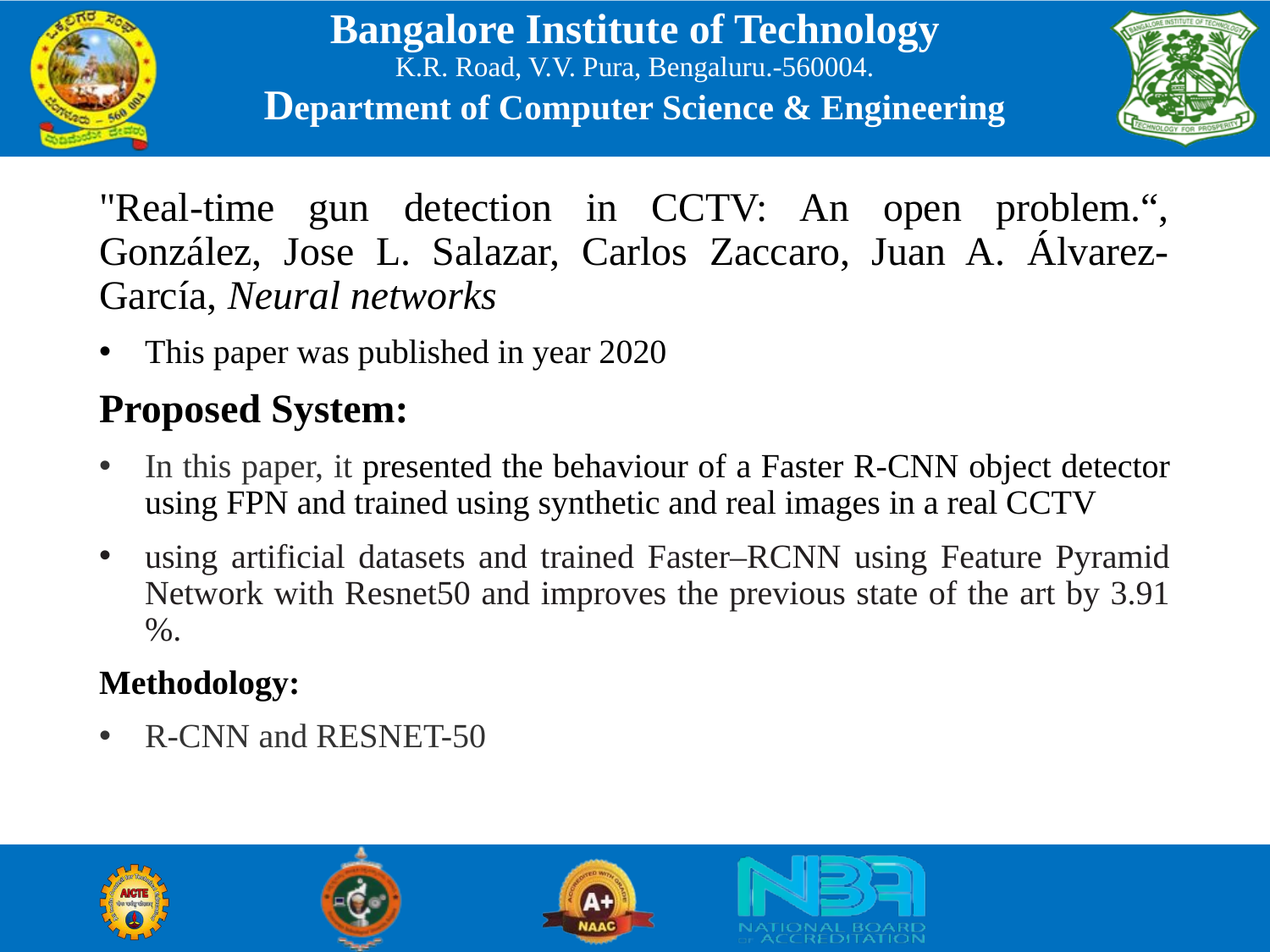

"Real-time gun detection in CCTV: An open problem.“, González, Jose L. Salazar, Carlos Zaccaro, Juan A. Álvarez-García, Neural networks
This paper was published in year 2020
Proposed System:
In this paper, it presented the behaviour of a Faster R-CNN object detector using FPN and trained using synthetic and real images in a real CCTV
using artificial datasets and trained Faster–RCNN using Feature Pyramid Network with Resnet50 and improves the previous state of the art by 3.91 %.
Methodology:
R-CNN and RESNET-50